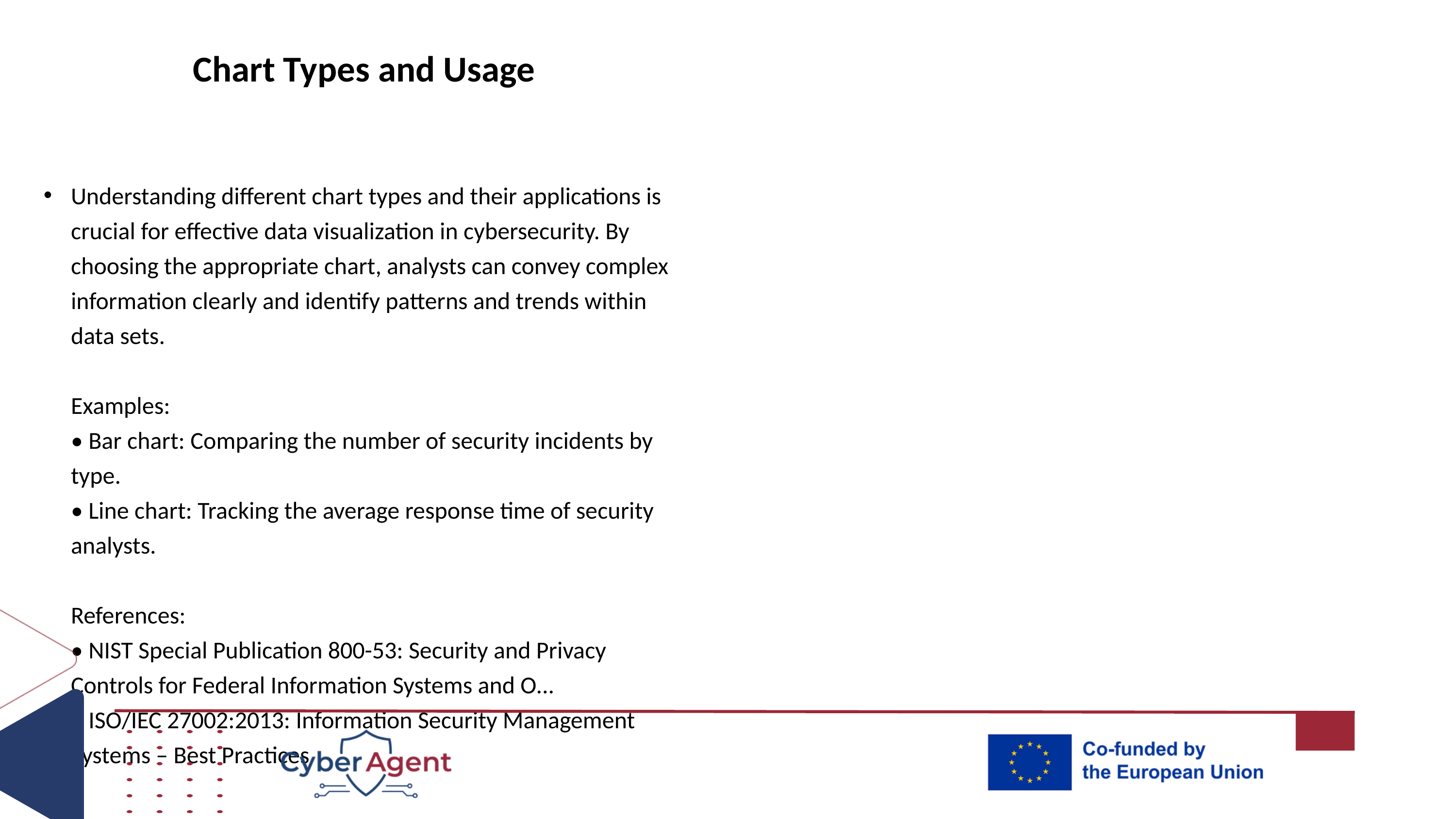

# Chart Types and Usage

Understanding different chart types and their applications is crucial for effective data visualization in cybersecurity. By choosing the appropriate chart, analysts can convey complex information clearly and identify patterns and trends within data sets.
Examples:
• Bar chart: Comparing the number of security incidents by type.
• Line chart: Tracking the average response time of security analysts.
References:
• NIST Special Publication 800-53: Security and Privacy Controls for Federal Information Systems and O...
• ISO/IEC 27002:2013: Information Security Management Systems – Best Practices

- Bar charts: Compare values across categories.
- Line charts: Show trends over time.
- Pie charts: Display proportions of a whole.
- Scatter plots: Examine relationships between variables.
- Heat maps: Visualize data in a matrix form.